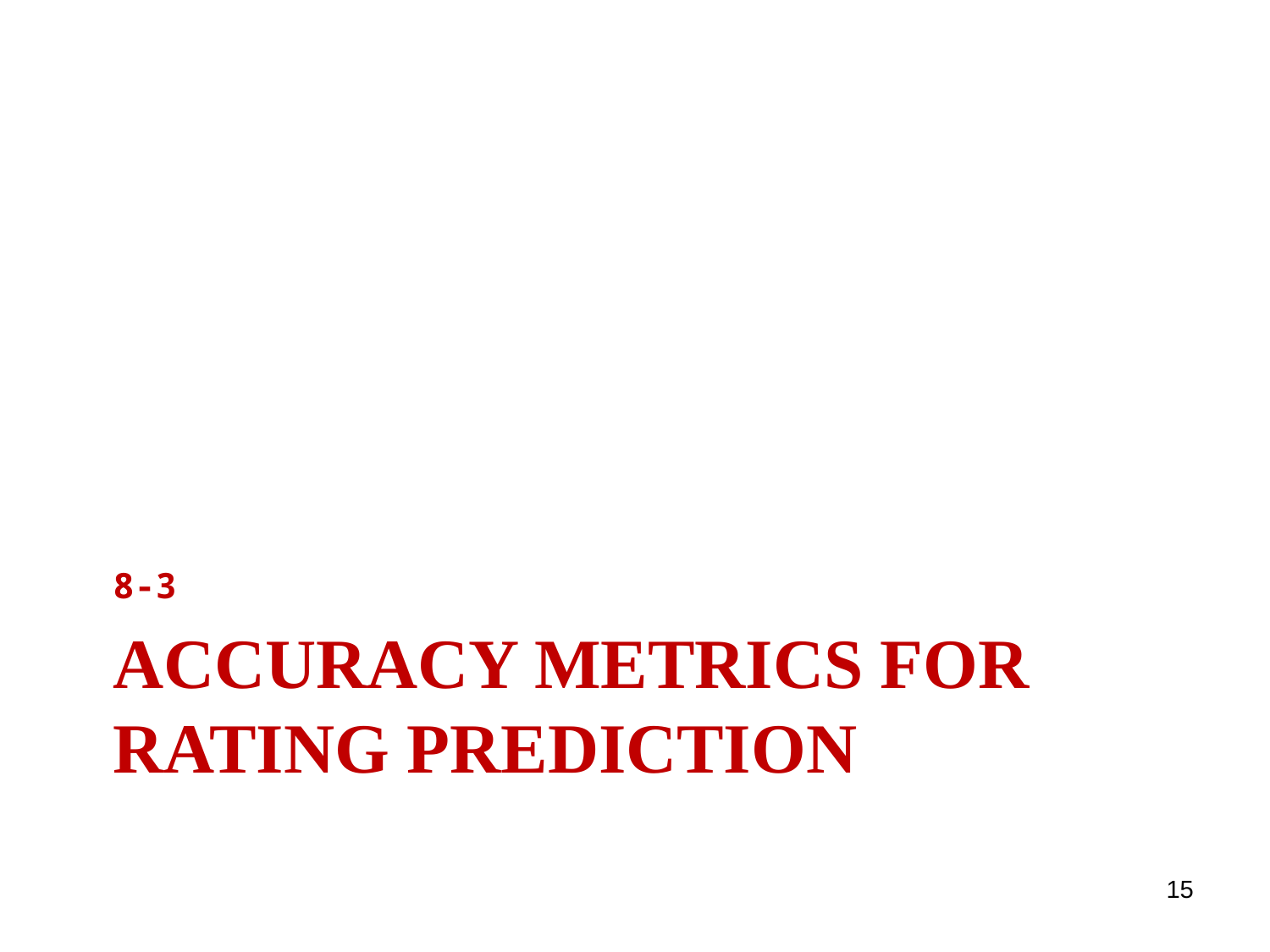

8-3
# Accuracy Metrics for rating prediction
15